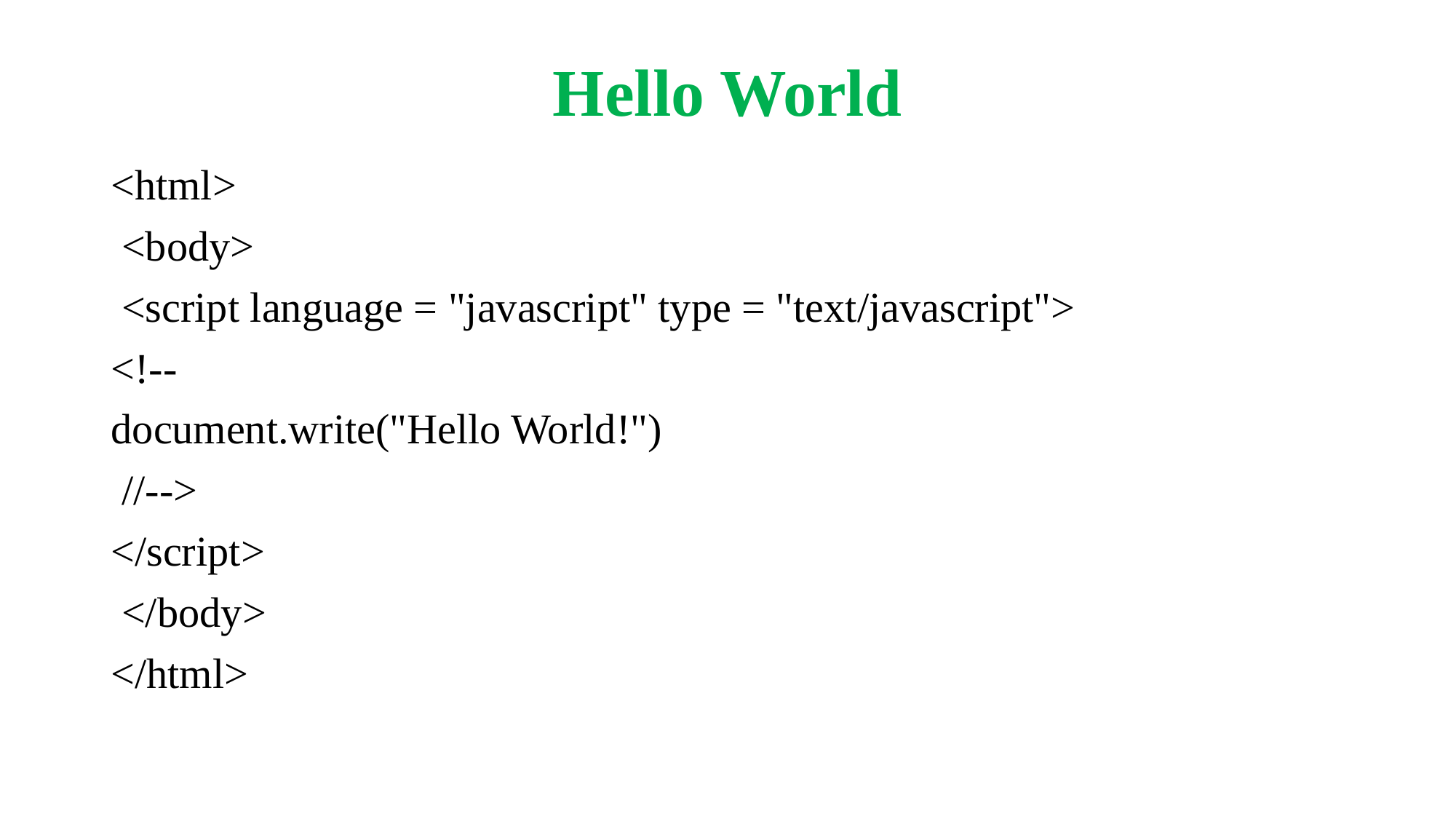

# Hello World
<html>
 <body>
 <script language = "javascript" type = "text/javascript">
<!--
document.write("Hello World!")
 //-->
</script>
 </body>
</html>